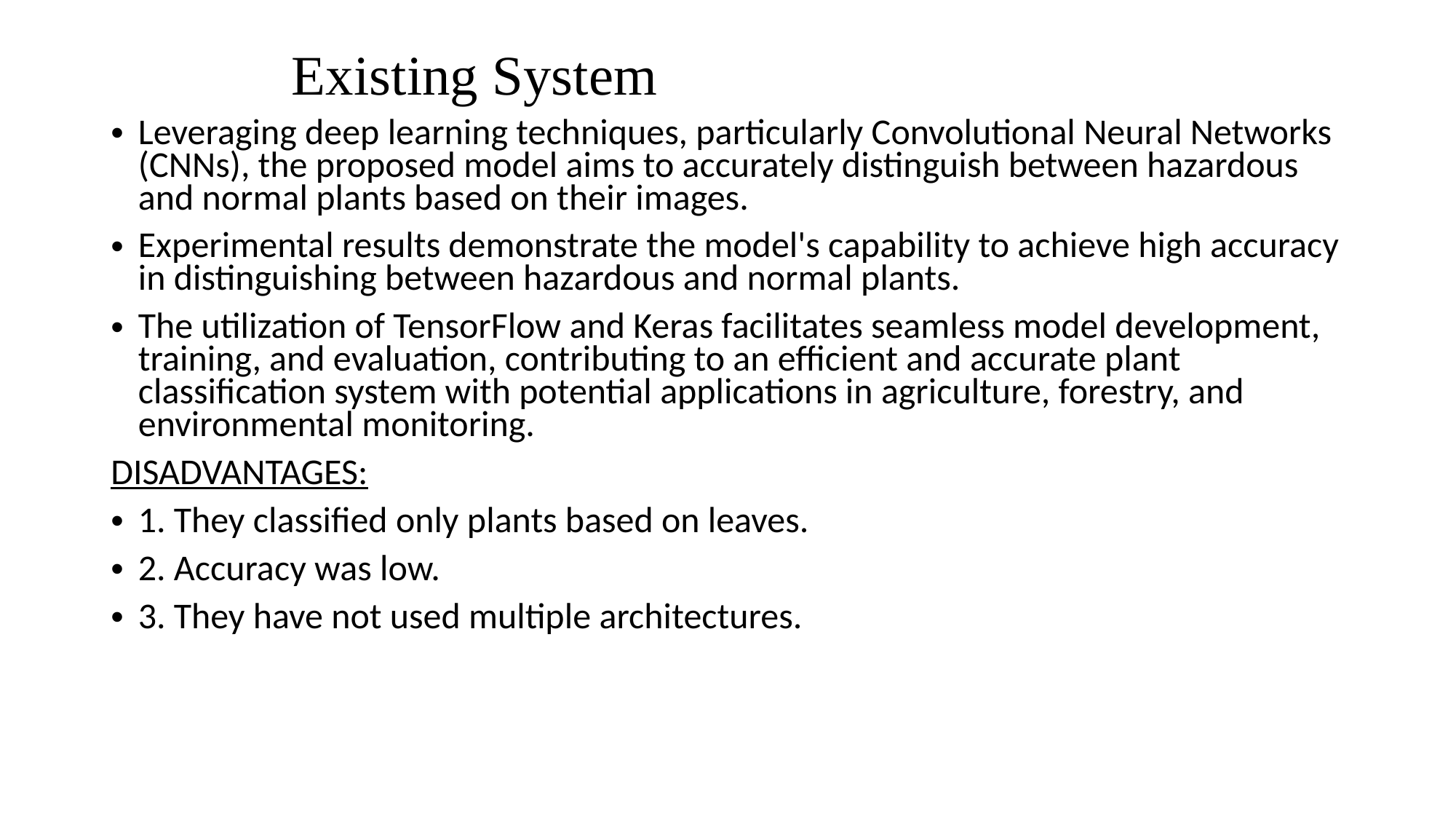

# Existing System
Leveraging deep learning techniques, particularly Convolutional Neural Networks (CNNs), the proposed model aims to accurately distinguish between hazardous and normal plants based on their images.
Experimental results demonstrate the model's capability to achieve high accuracy in distinguishing between hazardous and normal plants.
The utilization of TensorFlow and Keras facilitates seamless model development, training, and evaluation, contributing to an efficient and accurate plant classification system with potential applications in agriculture, forestry, and environmental monitoring.
DISADVANTAGES:
1. They classified only plants based on leaves.
2. Accuracy was low.
3. They have not used multiple architectures.